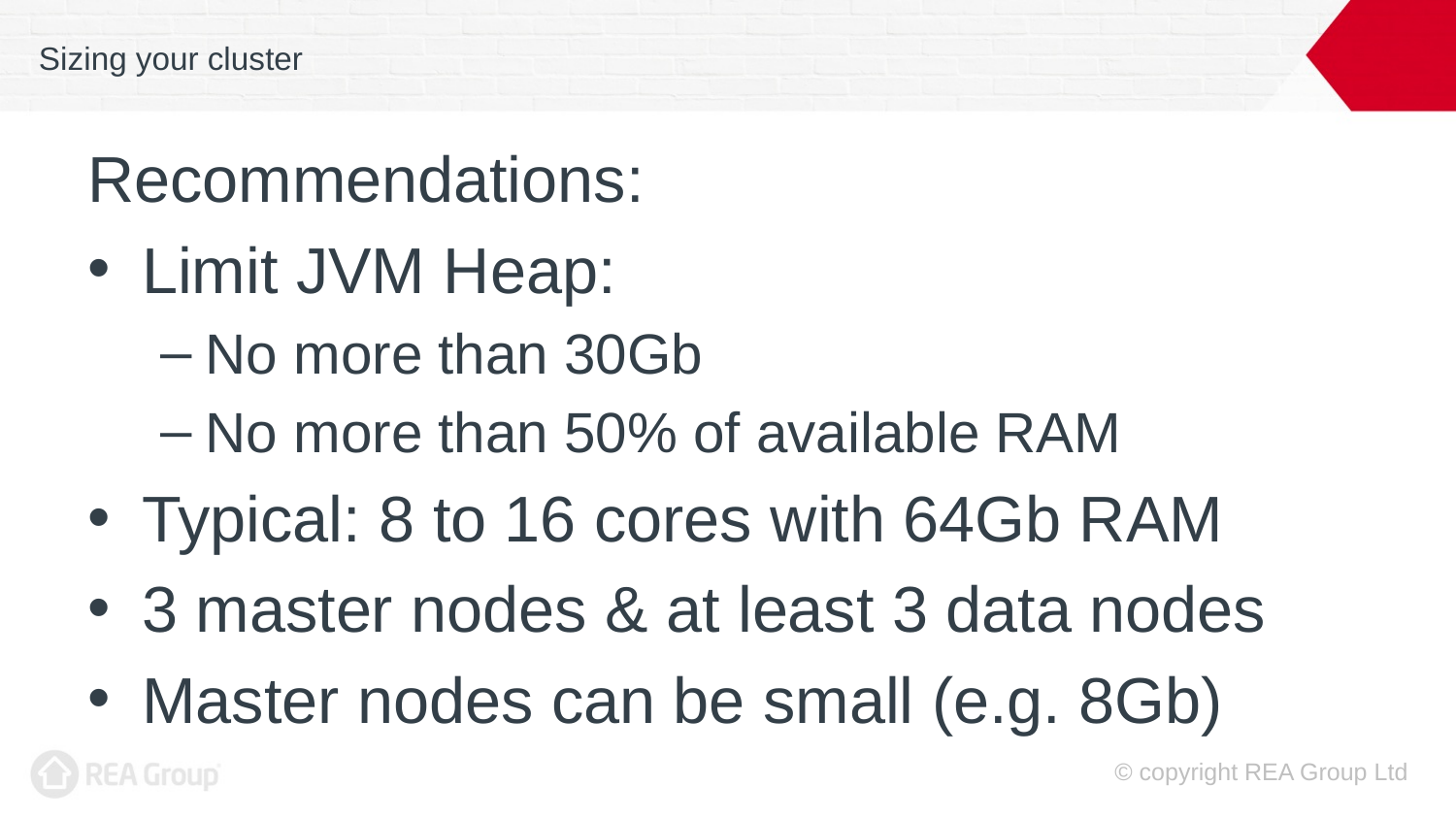

# Sizing your cluster
Recommendations:
Limit JVM Heap:
No more than 30Gb
No more than 50% of available RAM
Typical: 8 to 16 cores with 64Gb RAM
3 master nodes & at least 3 data nodes
Master nodes can be small (e.g. 8Gb)

© copyright REA Group Ltd